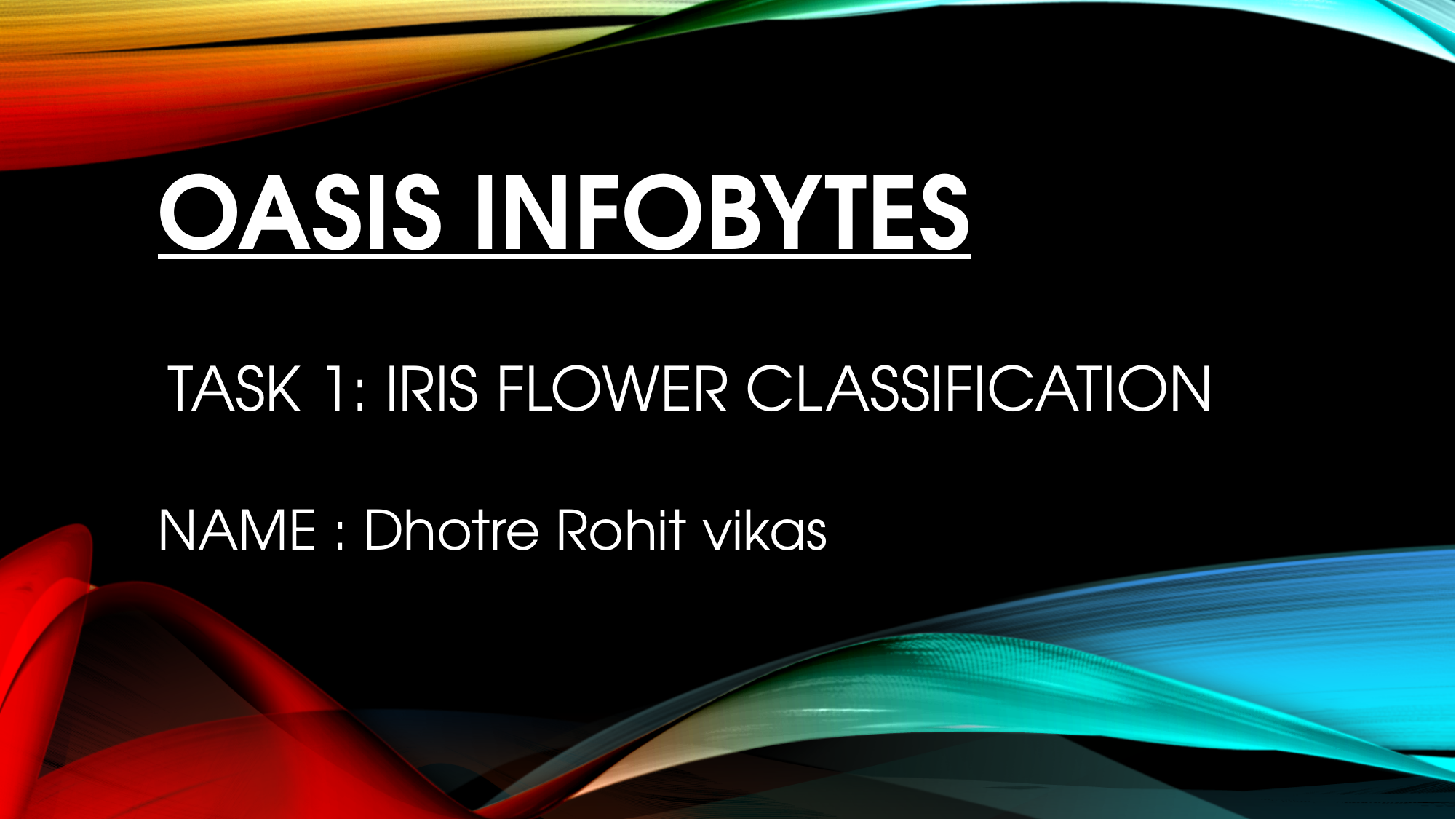

# OASIS INFOBYTES
TASK 1: IRIS FLOWER CLASSIFICATION
NAME : Dhotre Rohit vikas